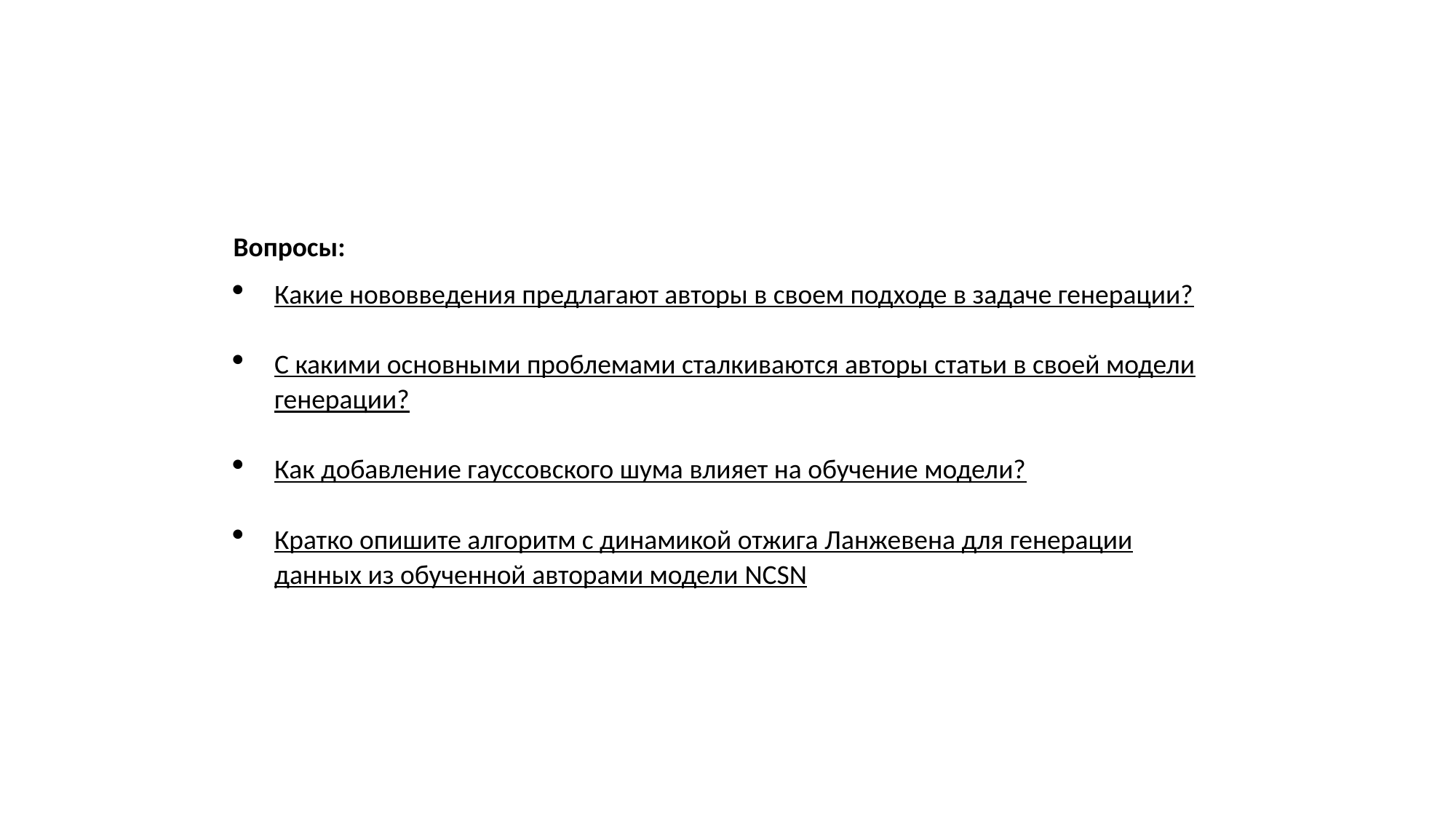

Вопросы:
Какие нововведения предлагают авторы в своем подходе в задаче генерации?

С какими основными проблемами сталкиваются авторы статьи в своей модели генерации?

Как добавление гауссовского шума влияет на обучение модели?

Кратко опишите алгоритм с динамикой отжига Ланжевена для генерации данных из обученной авторами модели NCSN